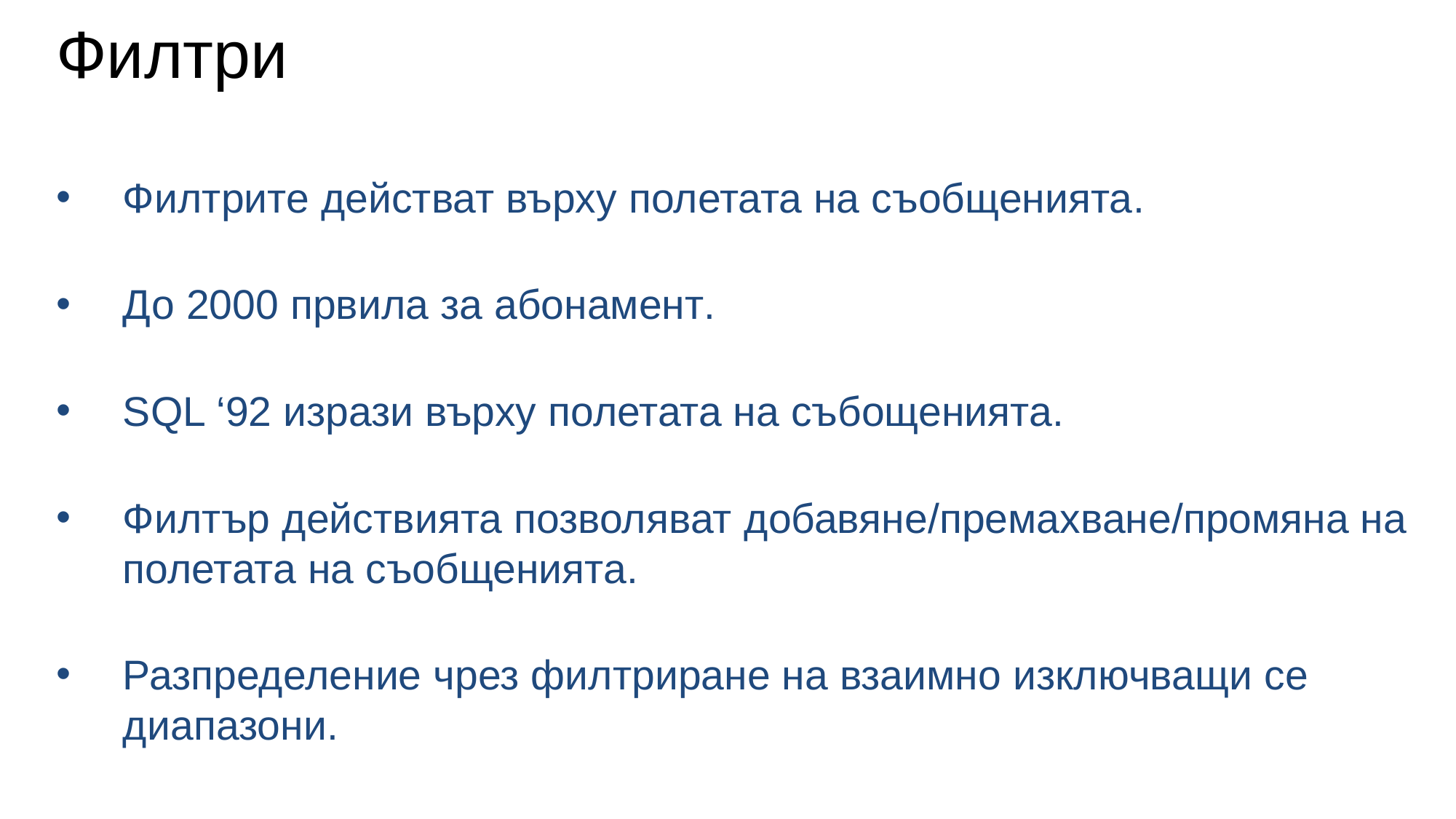

# Филтри
Филтрите действат върху полетата на съобщенията.
До 2000 првила за абонамент.
SQL ‘92 изрази върху полетата на събощенията.
Филтър действията позволяват добавяне/премахване/промяна на полетата на съобщенията.
Разпределение чрез филтриране на взаимно изключващи се диапазони.